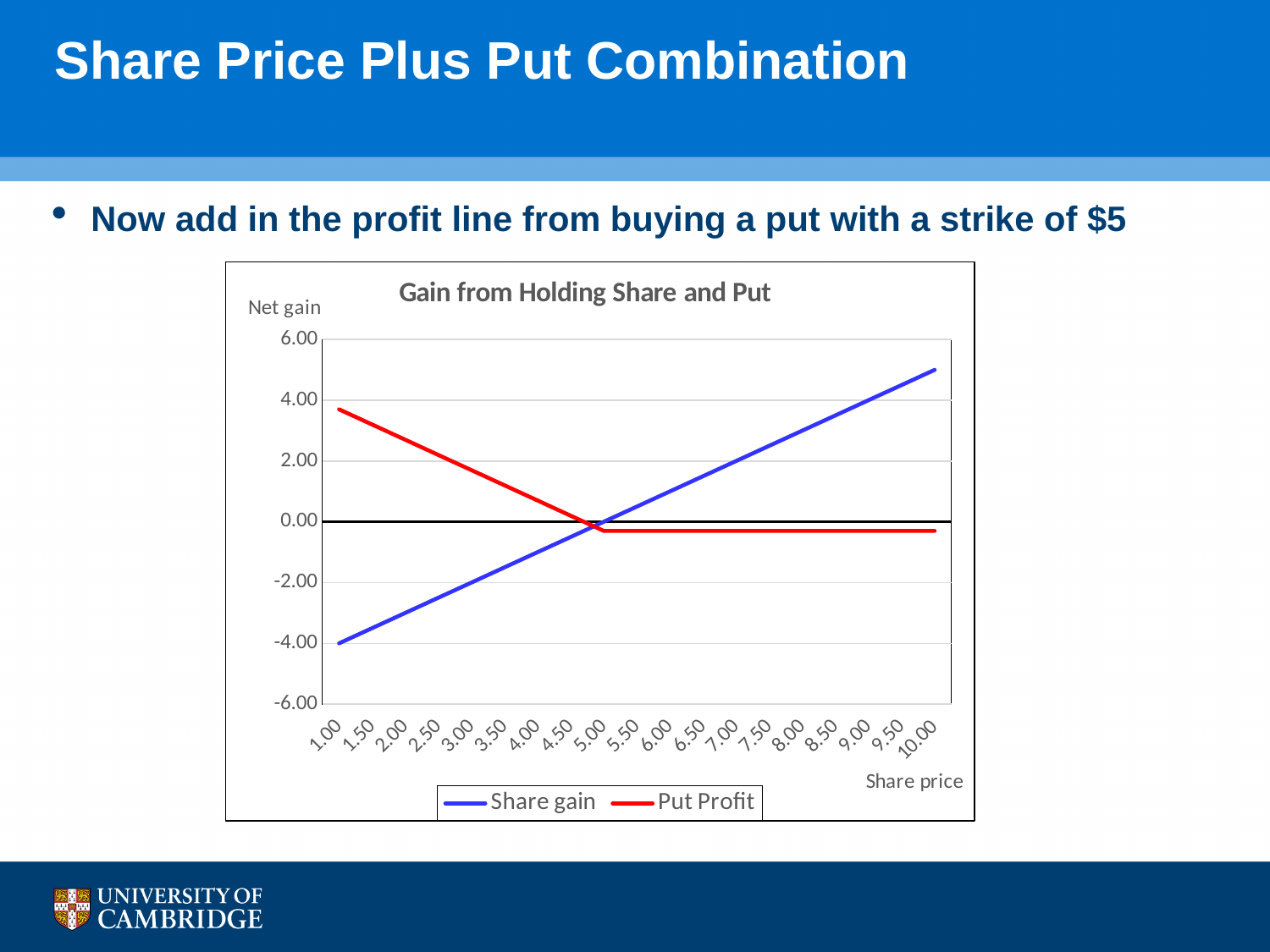

# Share Price Plus Put Combination
Now add in the profit line from buying a put with a strike of $5

### Chart: Gain from Holding Share and Put

| Category | Share gain | Put Profit |
|---|---|---|
| 1.00 | -4.0 | 3.7 |
| 1.50 | -3.5 | 3.2 |
| 2.00 | -3.0 | 2.7 |
| 2.50 | -2.5 | 2.2 |
| 3.00 | -2.0 | 1.7 |
| 3.50 | -1.5 | 1.2 |
| 4.00 | -1.0 | 0.7 |
| 4.50 | -0.5 | 0.2 |
| 5.00 | 0.0 | -0.3 |
| 5.50 | 0.5 | -0.3 |
| 6.00 | 1.0 | -0.3 |
| 6.50 | 1.5 | -0.3 |
| 7.00 | 2.0 | -0.3 |
| 7.50 | 2.5 | -0.3 |
| 8.00 | 3.0 | -0.3 |
| 8.50 | 3.5 | -0.3 |
| 9.00 | 4.0 | -0.3 |
| 9.50 | 4.5 | -0.3 |
| 10.00 | 5.0 | -0.3 |